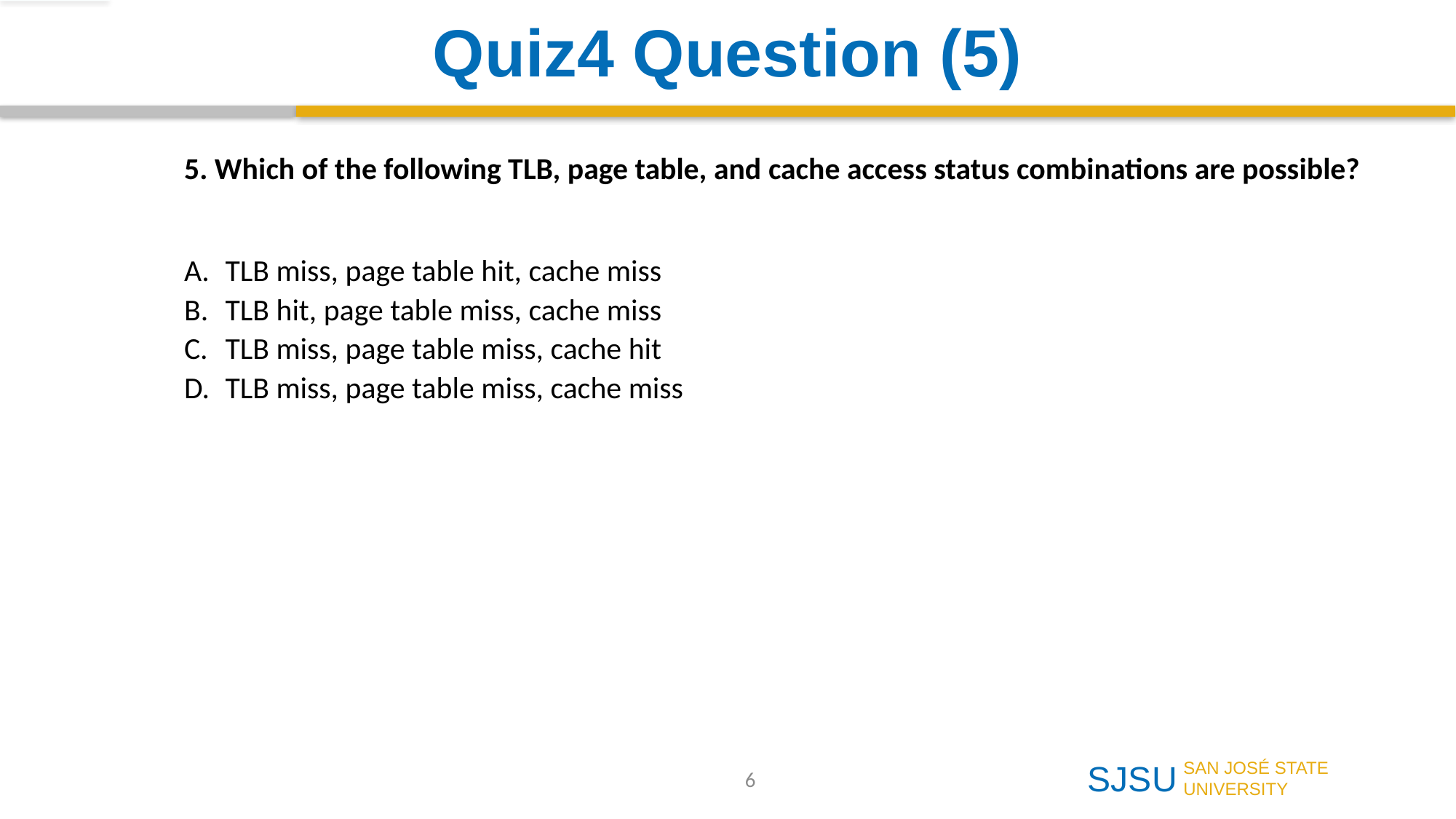

# Quiz4 Question (5)
5. Which of the following TLB, page table, and cache access status combinations are possible?

TLB miss, page table hit, cache miss
TLB hit, page table miss, cache miss
TLB miss, page table miss, cache hit
TLB miss, page table miss, cache miss
6